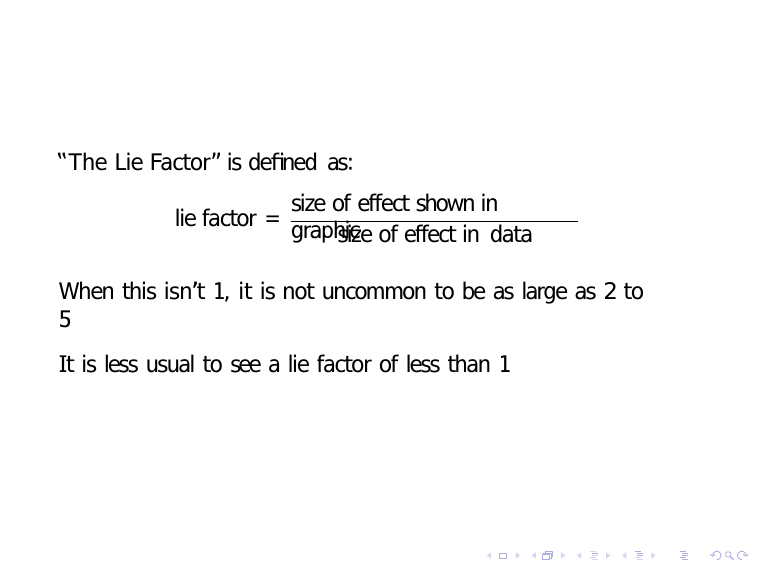

“The Lie Factor” is defined as:
size of effect shown in graphic
lie factor =
size of effect in data

When this isn’t 1, it is not uncommon to be as large as 2 to 5
It is less usual to see a lie factor of less than 1